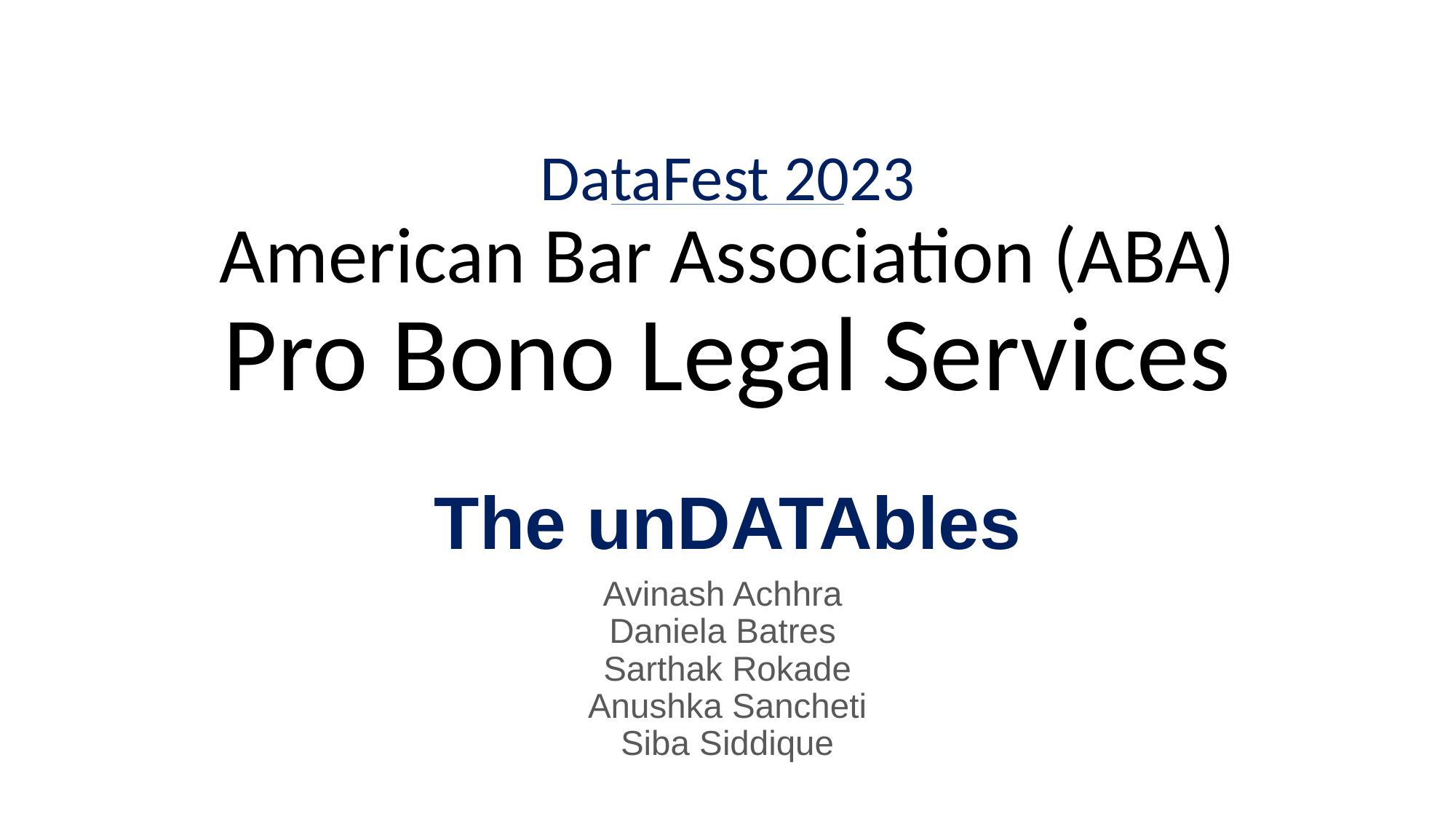

# DataFest 2023 American Bar Association (ABA) Pro Bono Legal Services
The unDATAbles
Avinash Achhra
Daniela Batres
Sarthak Rokade
Anushka Sancheti
Siba Siddique